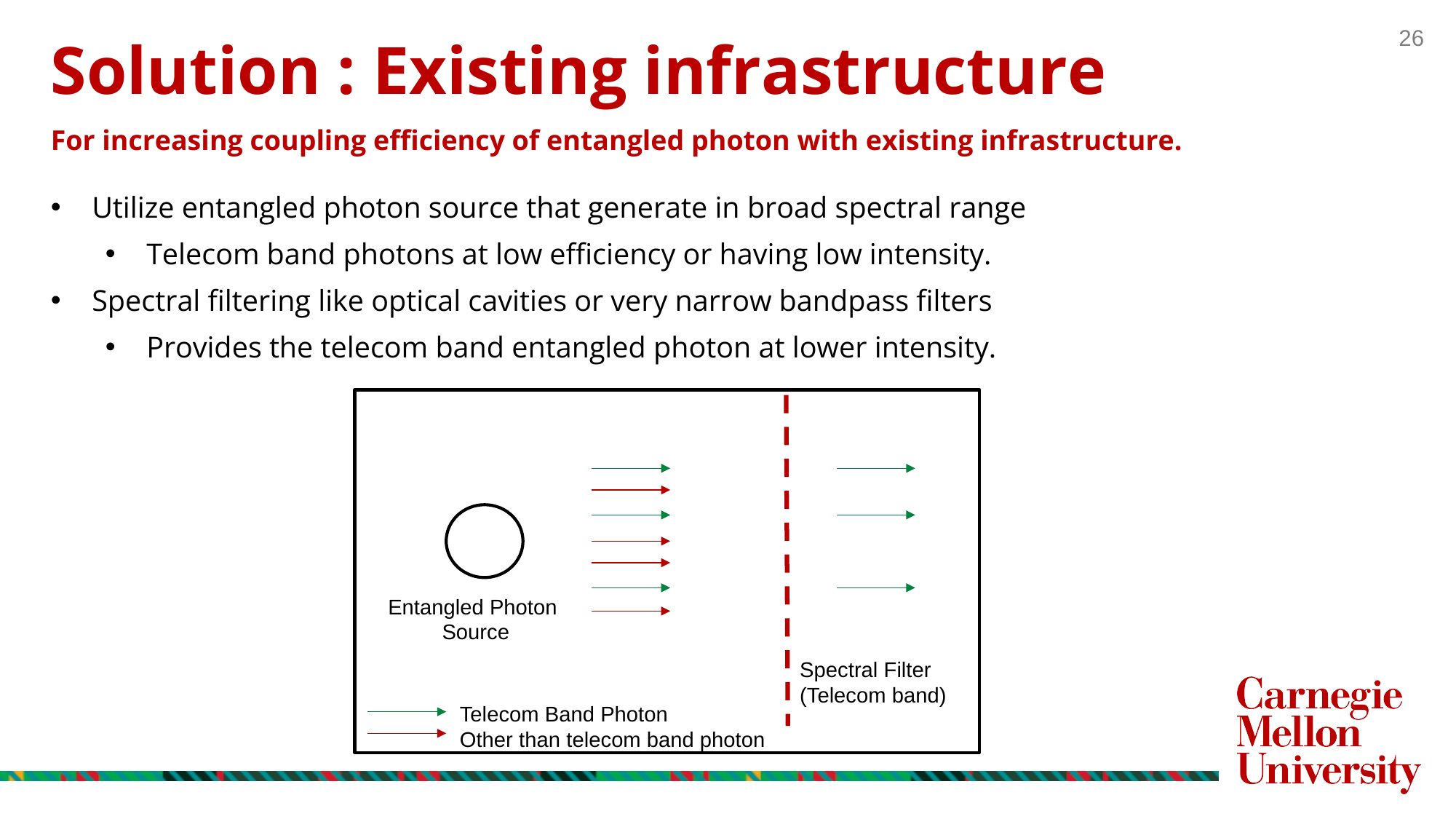

# Solution : Existing infrastructure
For increasing coupling efficiency of entangled photon with existing infrastructure.

Utilize entangled photon source that generate in broad spectral range
Telecom band photons at low efficiency or having low intensity.
Spectral filtering like optical cavities or very narrow bandpass filters
Provides the telecom band entangled photon at lower intensity.

Entangled Photon
Source
Spectral Filter
(Telecom band)
Telecom Band Photon
Other than telecom band photon